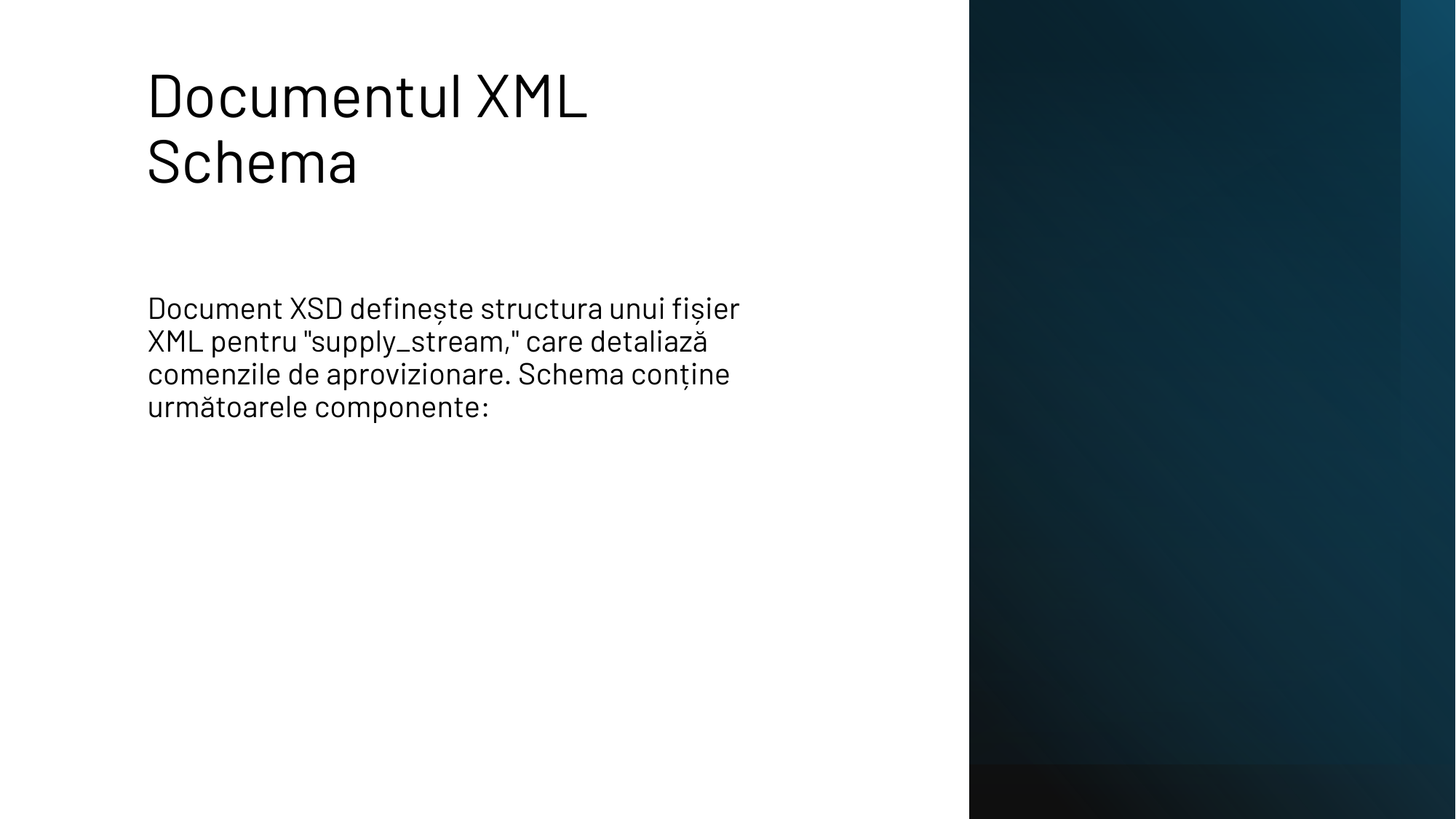

# Documentul XML Schema

Document XSD definește structura unui fișier XML pentru "supply_stream," care detaliază comenzile de aprovizionare. Schema conține următoarele componente: